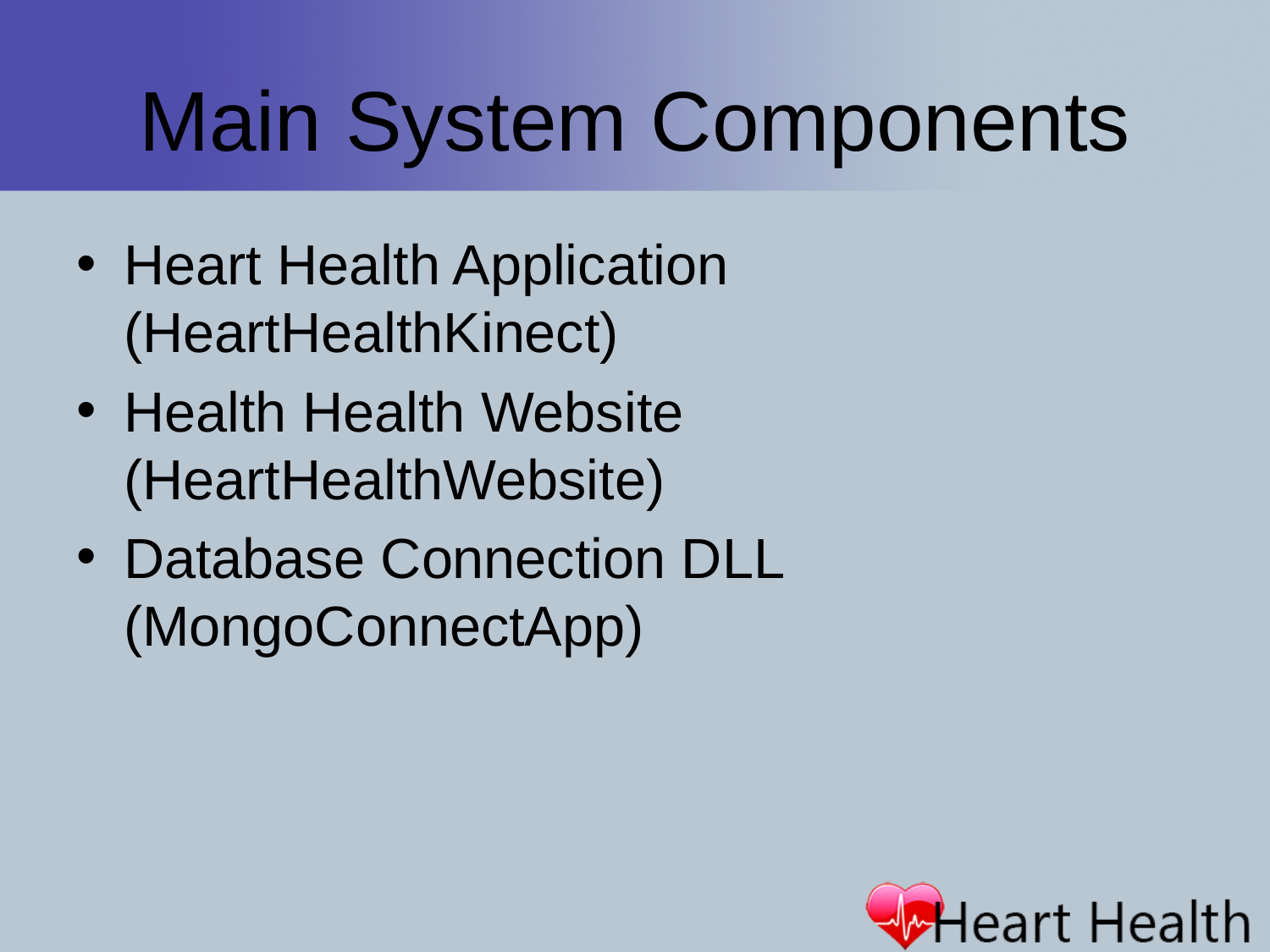

# Main System Components
Heart Health Application (HeartHealthKinect)
Health Health Website (HeartHealthWebsite)
Database Connection DLL (MongoConnectApp)